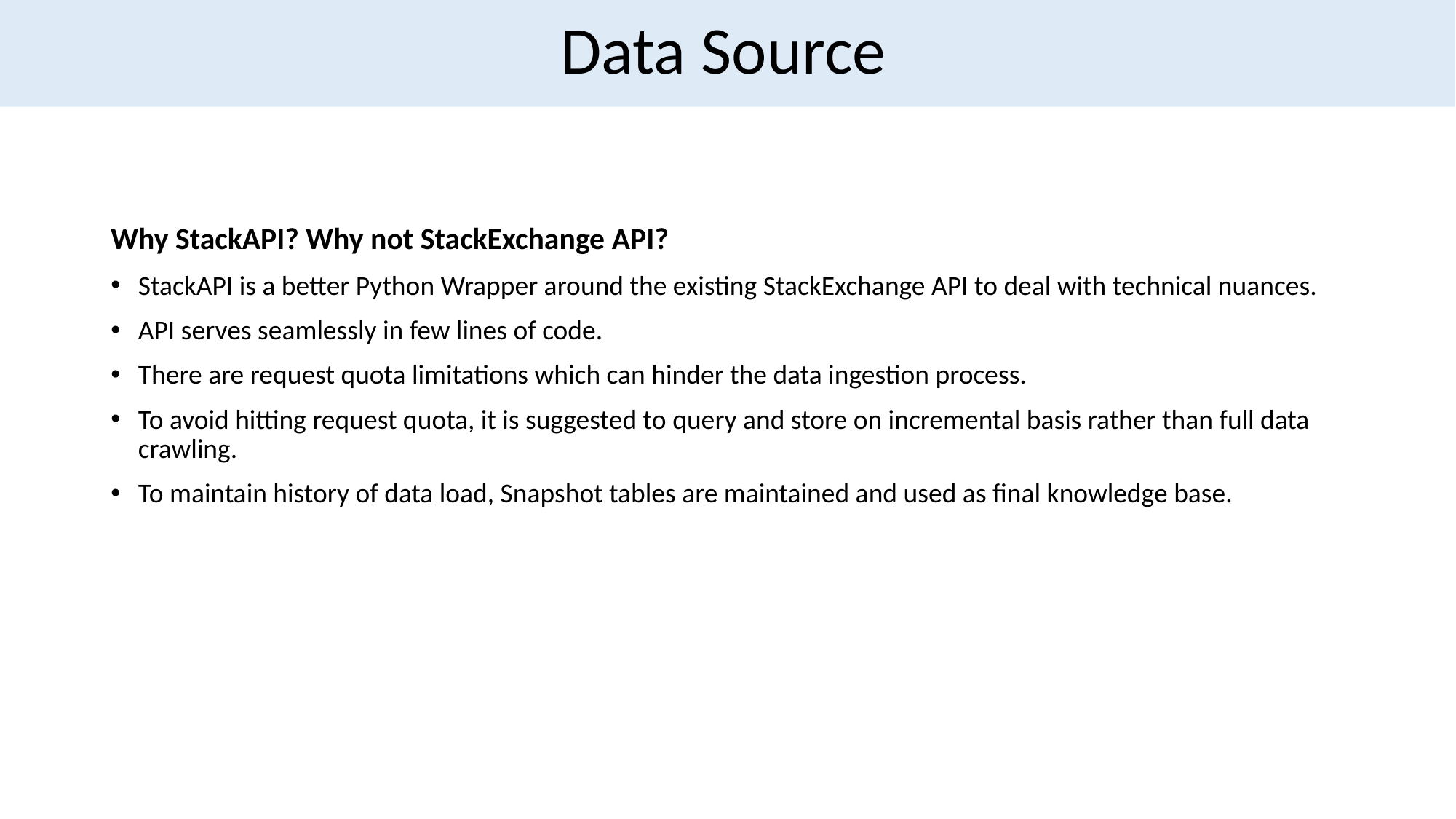

# Data Source
Why StackAPI? Why not StackExchange API?
StackAPI is a better Python Wrapper around the existing StackExchange API to deal with technical nuances.
API serves seamlessly in few lines of code.
There are request quota limitations which can hinder the data ingestion process.
To avoid hitting request quota, it is suggested to query and store on incremental basis rather than full data crawling.
To maintain history of data load, Snapshot tables are maintained and used as final knowledge base.